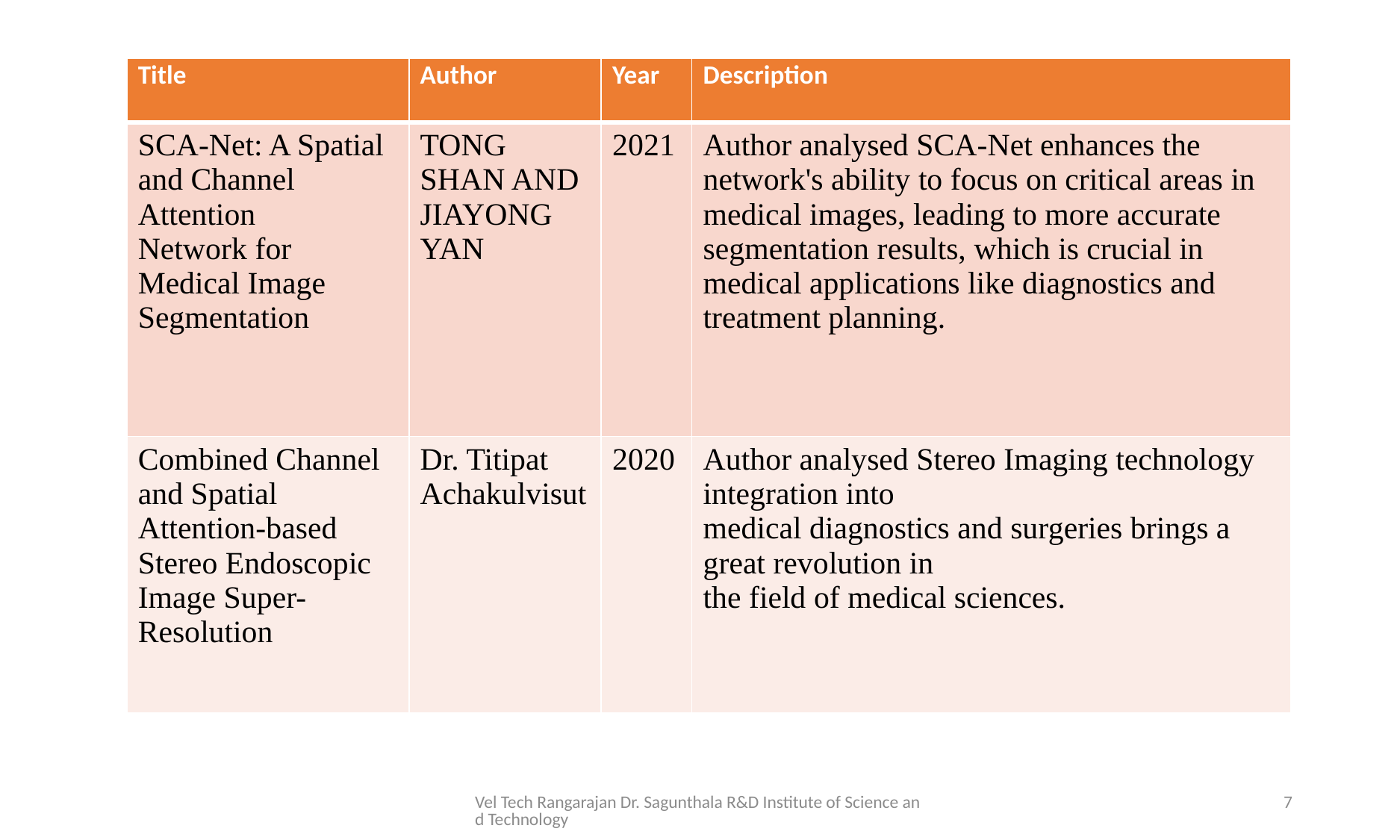

| Title | Author | Year | Description |
| --- | --- | --- | --- |
| SCA-Net: A Spatial and Channel Attention Network for Medical Image Segmentation | TONG SHAN AND JIAYONG YAN | 2021 | Author analysed SCA-Net enhances the network's ability to focus on critical areas in medical images, leading to more accurate segmentation results, which is crucial in medical applications like diagnostics and treatment planning. |
| Combined Channel and Spatial Attention-based Stereo Endoscopic Image Super-Resolution | Dr. Titipat Achakulvisut | 2020 | Author analysed Stereo Imaging technology integration into medical diagnostics and surgeries brings a great revolution in the field of medical sciences. |
Vel Tech Rangarajan Dr. Sagunthala R&D Institute of Science and Technology
7